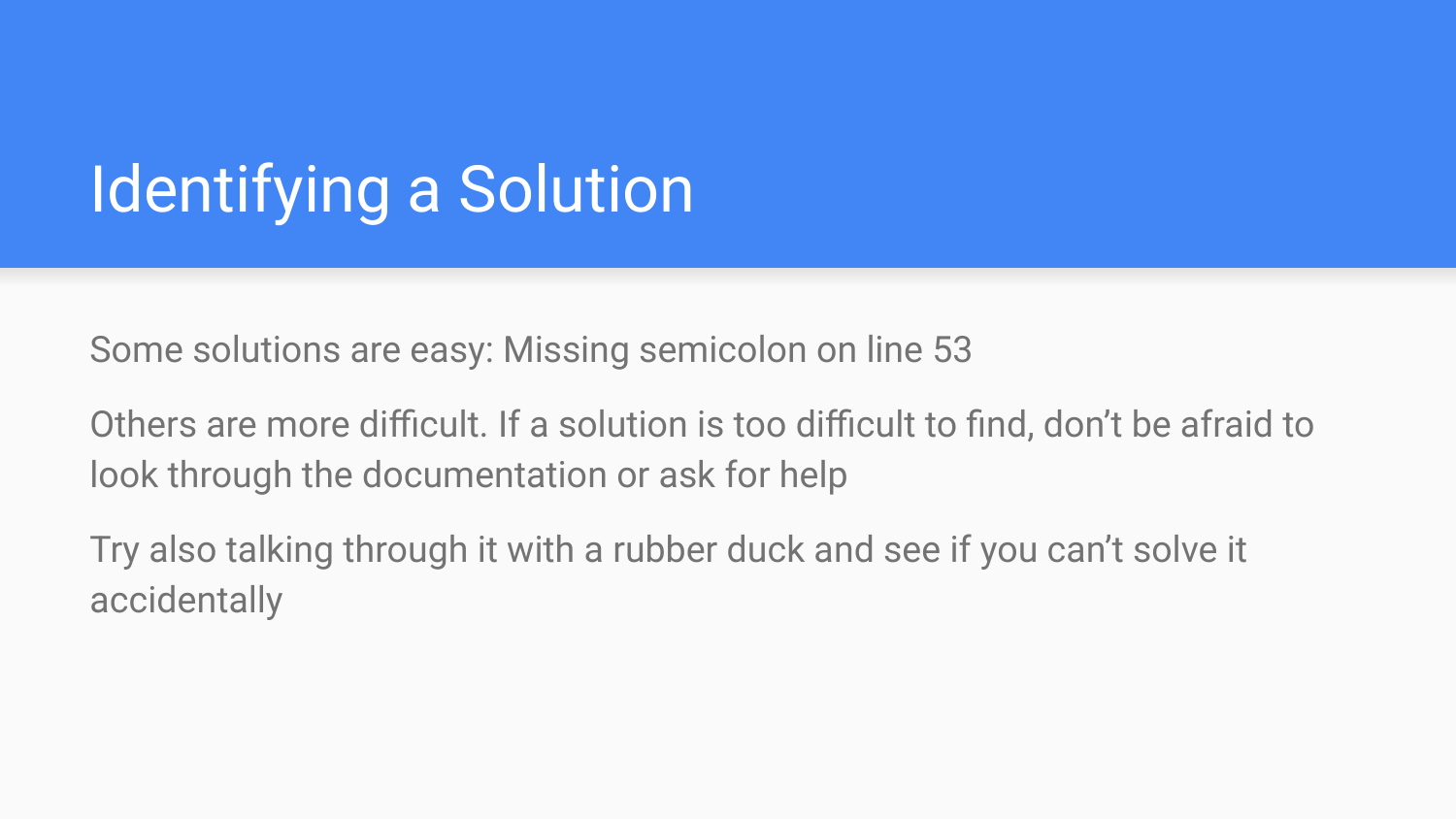

# Identifying a Solution
Some solutions are easy: Missing semicolon on line 53
Others are more difficult. If a solution is too difficult to find, don’t be afraid to look through the documentation or ask for help
Try also talking through it with a rubber duck and see if you can’t solve it accidentally